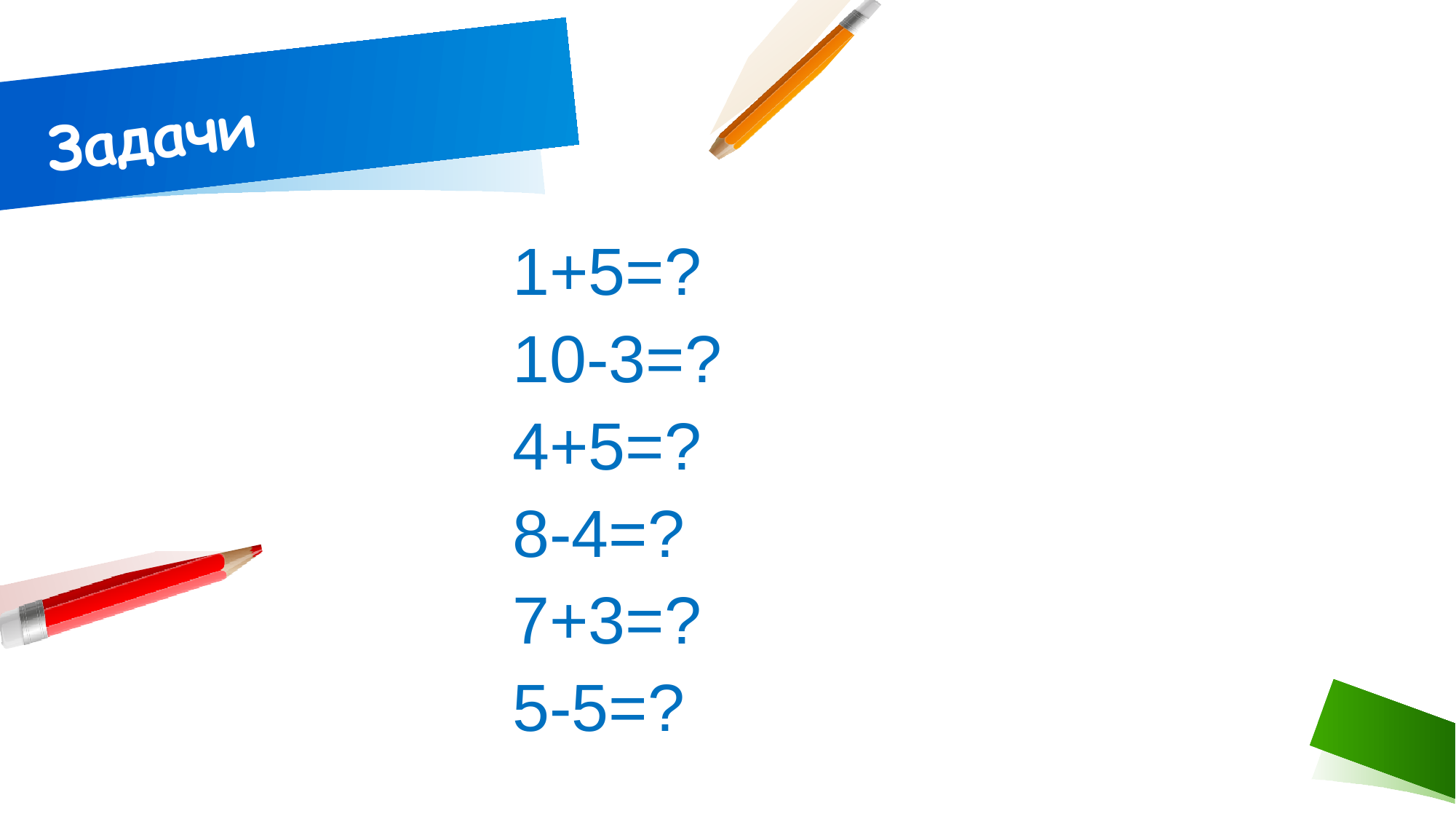

# Задачи
1+5=?
10-3=?
4+5=?
8-4=?
7+3=?
5-5=?